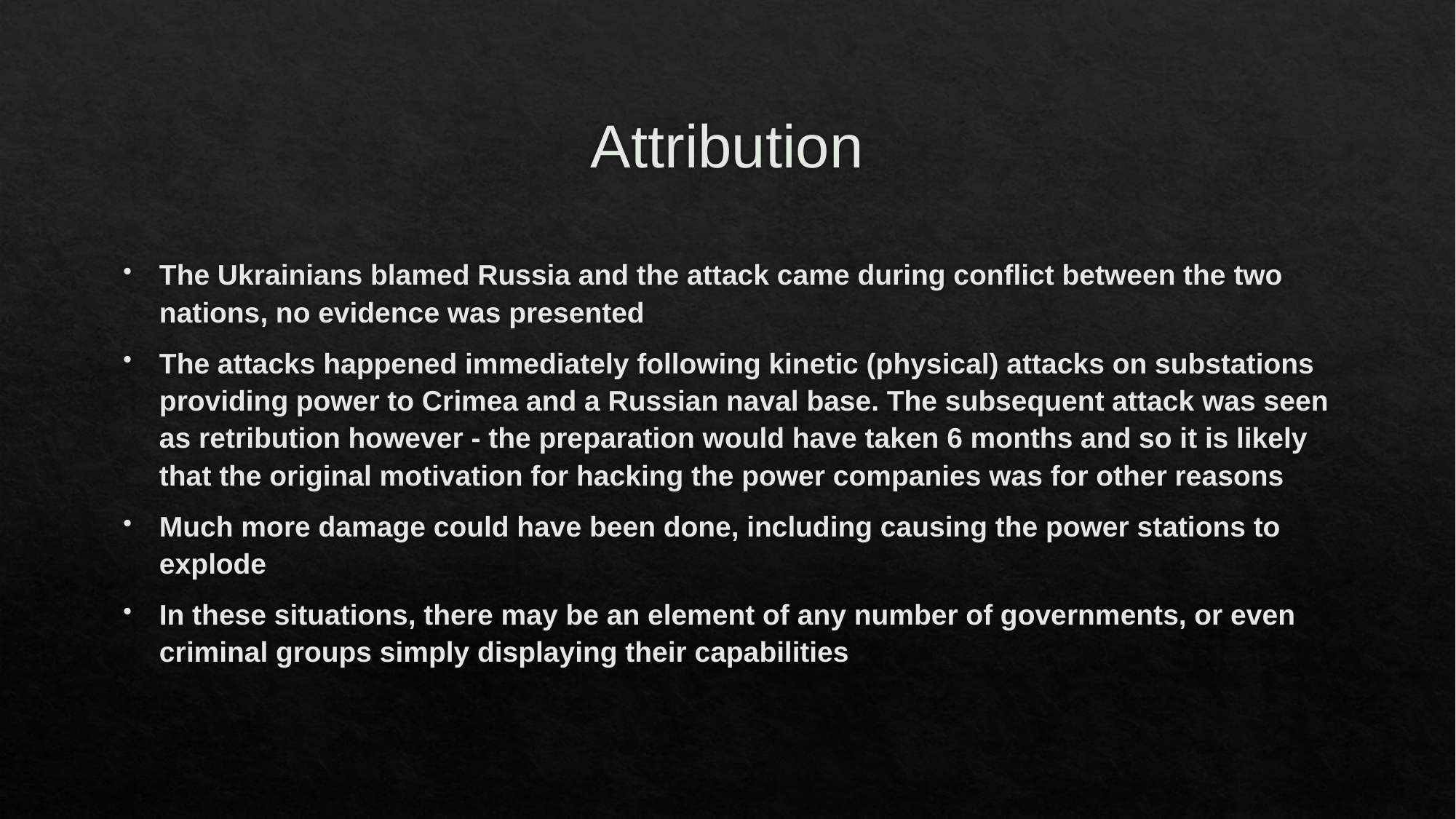

# Attribution
The Ukrainians blamed Russia and the attack came during conflict between the two nations, no evidence was presented
The attacks happened immediately following kinetic (physical) attacks on substations providing power to Crimea and a Russian naval base. The subsequent attack was seen as retribution however - the preparation would have taken 6 months and so it is likely that the original motivation for hacking the power companies was for other reasons
Much more damage could have been done, including causing the power stations to explode
In these situations, there may be an element of any number of governments, or even criminal groups simply displaying their capabilities